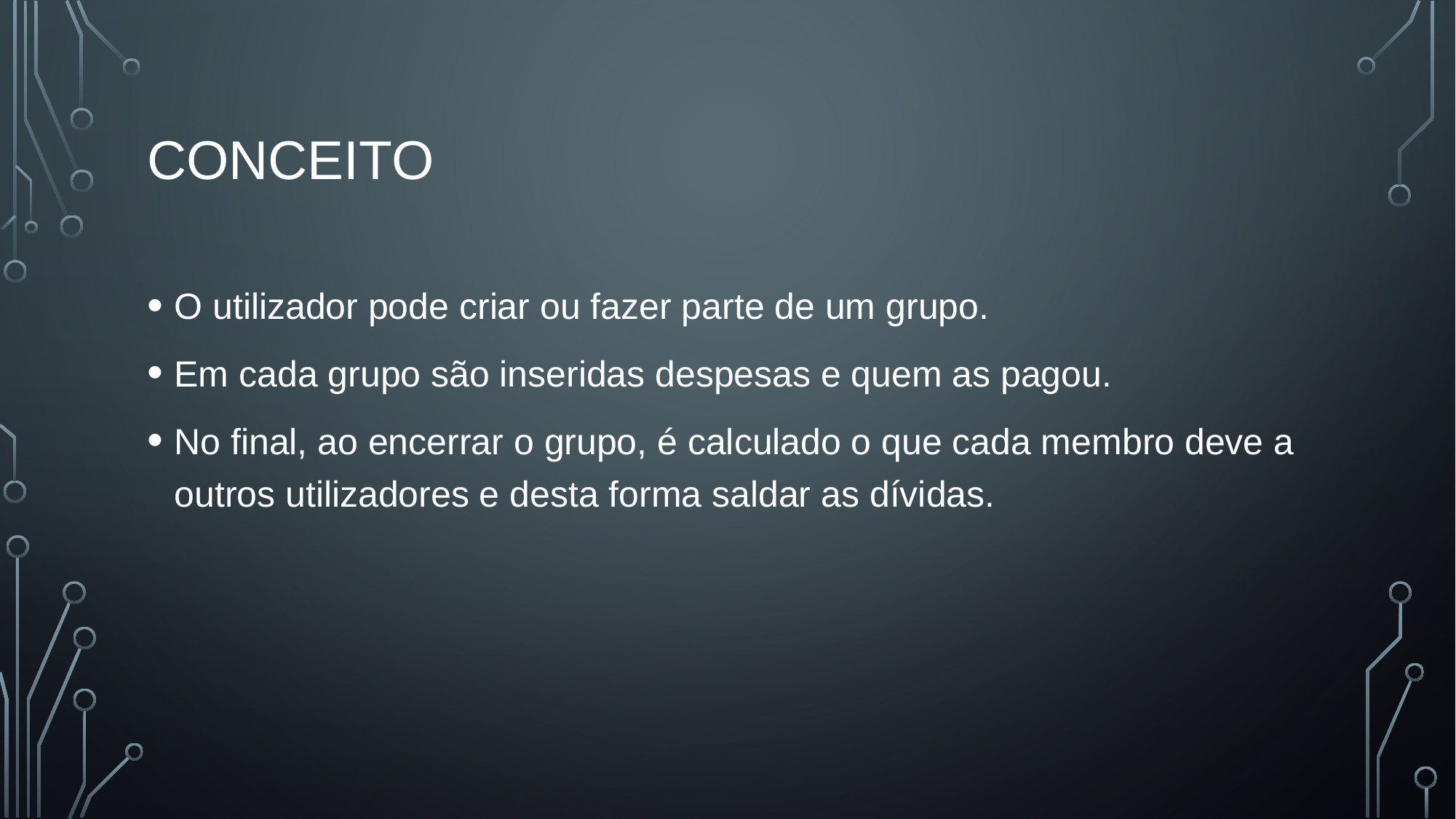

# Conceito
O utilizador pode criar ou fazer parte de um grupo.
Em cada grupo são inseridas despesas e quem as pagou.
No final, ao encerrar o grupo, é calculado o que cada membro deve a outros utilizadores e desta forma saldar as dívidas.